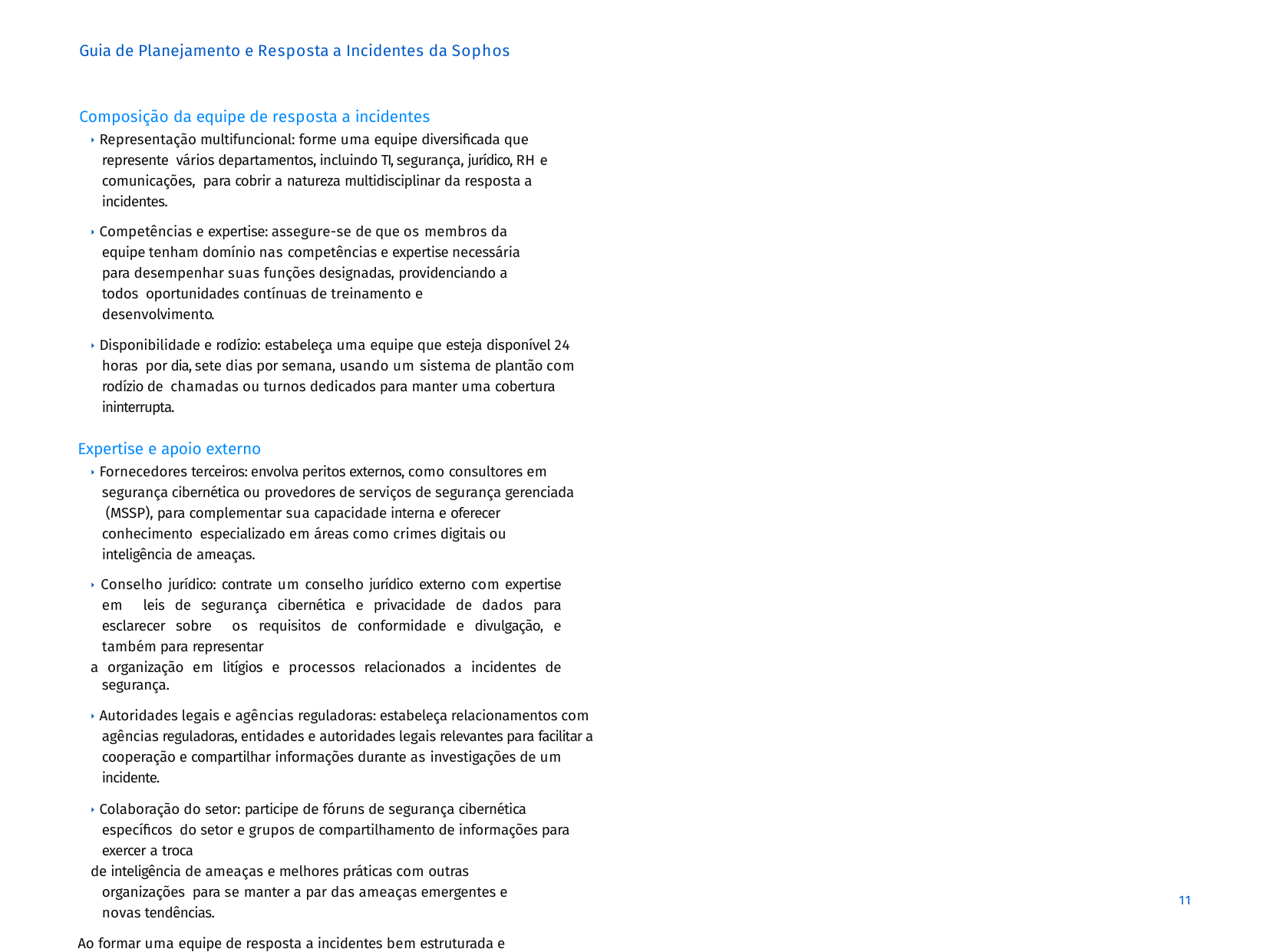

Guia de Planejamento e Resposta a Incidentes da Sophos

Composição da equipe de resposta a incidentes
🢒 Representação multifuncional: forme uma equipe diversificada que represente  vários departamentos, incluindo TI, segurança, jurídico, RH e comunicações,  para cobrir a natureza multidisciplinar da resposta a incidentes.
🢒 Competências e expertise: assegure-se de que os membros da  equipe tenham domínio nas competências e expertise necessária  para desempenhar suas funções designadas, providenciando a todos  oportunidades contínuas de treinamento e desenvolvimento.
🢒 Disponibilidade e rodízio: estabeleça uma equipe que esteja disponível 24 horas  por dia, sete dias por semana, usando um sistema de plantão com rodízio de  chamadas ou turnos dedicados para manter uma cobertura ininterrupta.

Expertise e apoio externo
🢒 Fornecedores terceiros: envolva peritos externos, como consultores em  segurança cibernética ou provedores de serviços de segurança gerenciada  (MSSP), para complementar sua capacidade interna e oferecer conhecimento  especializado em áreas como crimes digitais ou inteligência de ameaças.
🢒 Conselho jurídico: contrate um conselho jurídico externo com expertise em  leis de segurança cibernética e privacidade de dados para esclarecer sobre  os requisitos de conformidade e divulgação, e também para representar
a organização em litígios e processos relacionados a incidentes de segurança.
🢒 Autoridades legais e agências reguladoras: estabeleça relacionamentos com  agências reguladoras, entidades e autoridades legais relevantes para facilitar a  cooperação e compartilhar informações durante as investigações de um incidente.
🢒 Colaboração do setor: participe de fóruns de segurança cibernética específicos  do setor e grupos de compartilhamento de informações para exercer a troca
de inteligência de ameaças e melhores práticas com outras organizações  para se manter a par das ameaças emergentes e novas tendências.
Ao formar uma equipe de resposta a incidentes bem estruturada e complementá-la  com apoio e expertise externos, as organizações podem gerenciar melhor
os incidentes de segurança cibernética e minimizar seu potencial de impacto.
11